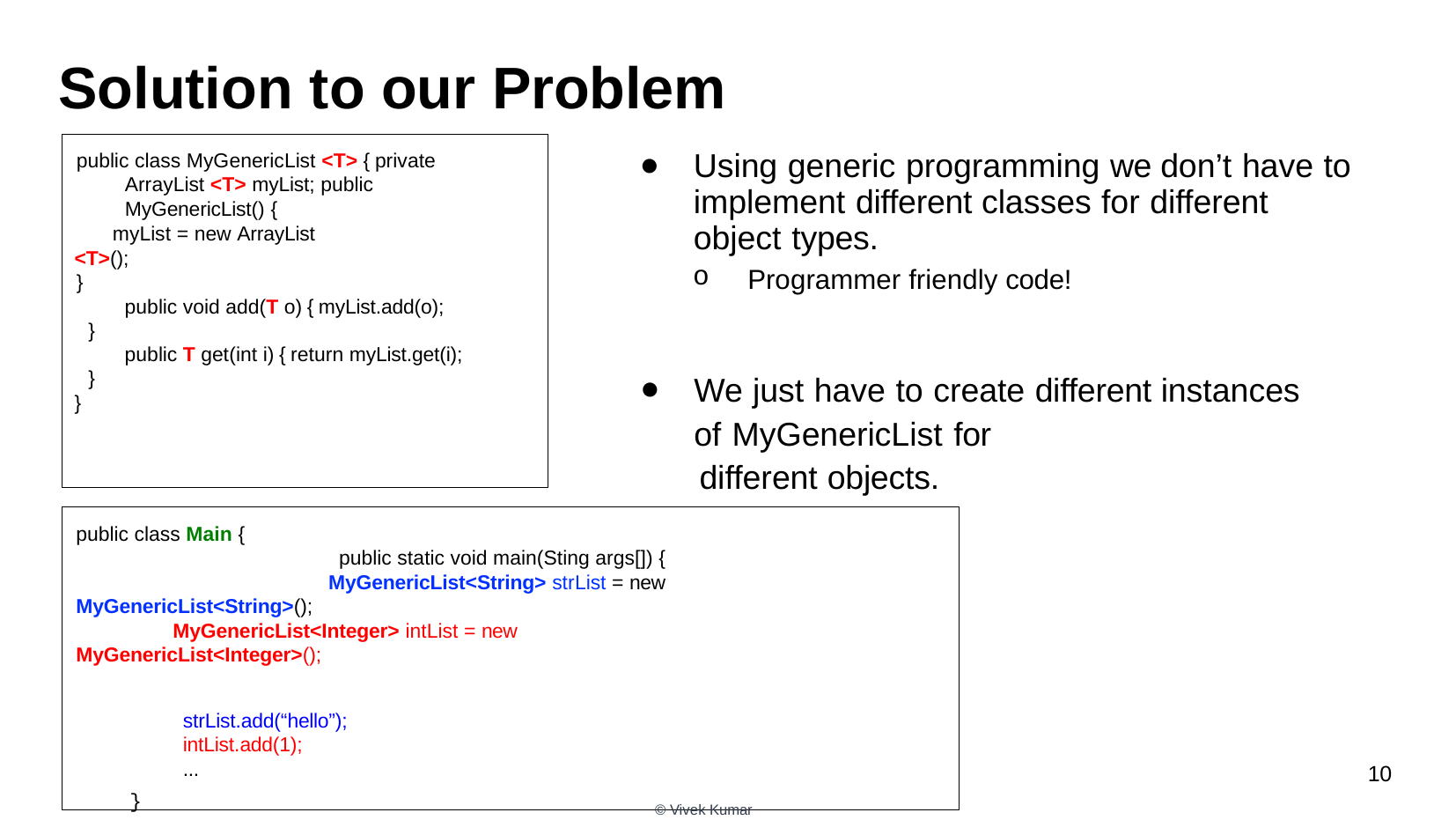

Solution to our Problem

# Using generic programming we don’t have to implement different classes for different object types.
Programmer friendly code!
public class MyGenericList <T> { private ArrayList <T> myList; public MyGenericList() {
myList = new ArrayList
<T>();
}
public void add(T o) { myList.add(o);
}
public T get(int i) { return myList.get(i);
}
}
We just have to create different instances of MyGenericList for
different objects.

public class Main {
public static void main(Sting args[]) {
MyGenericList<String> strList = new
MyGenericList<String>();
MyGenericList<Integer> intList = new
MyGenericList<Integer>();
strList.add(“hello”); intList.add(1);
...
10
}
© Vivek Kumar